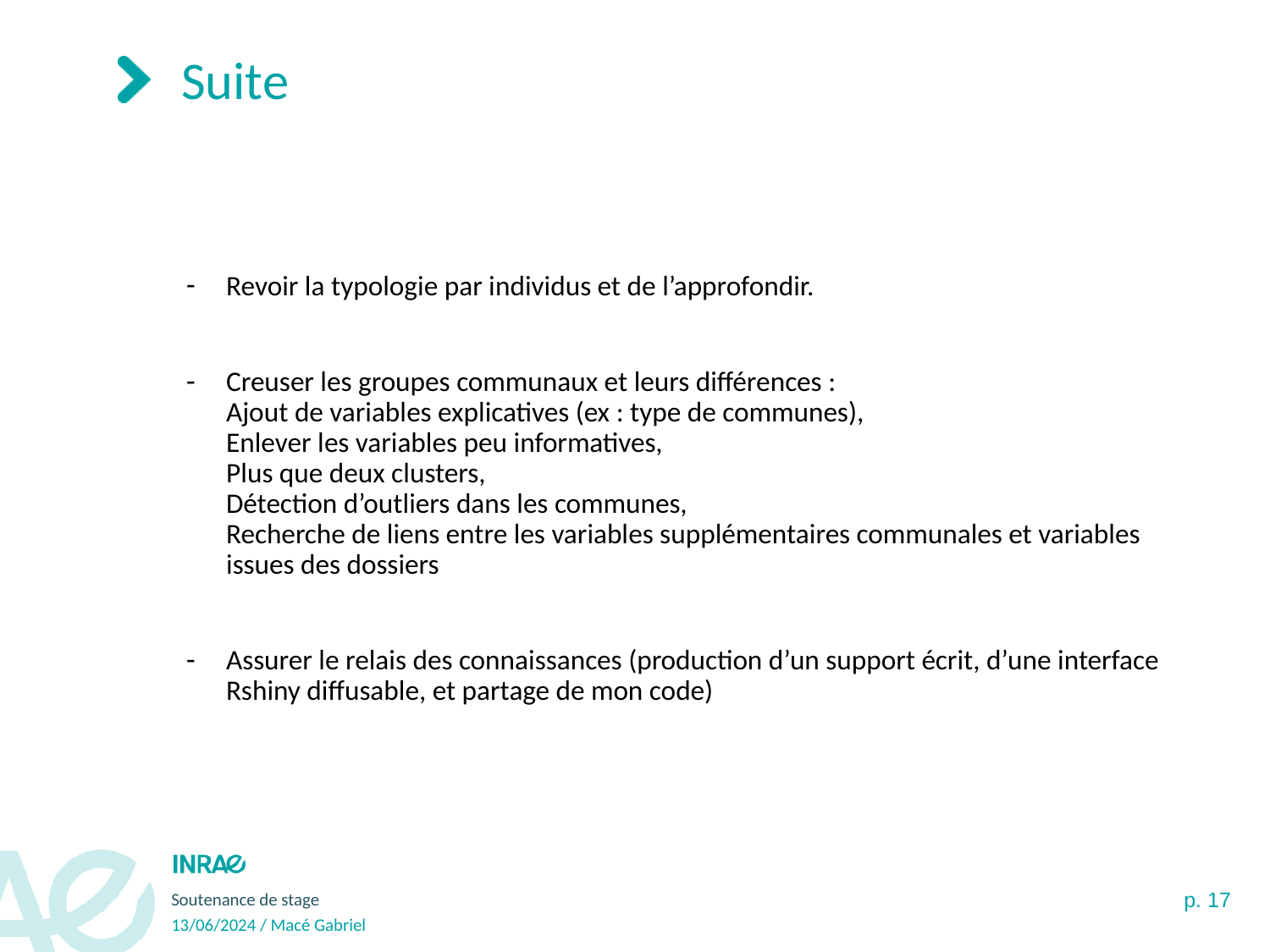

# Suite

Revoir la typologie par individus et de l’approfondir.

Creuser les groupes communaux et leurs différences :
Ajout de variables explicatives (ex : type de communes),
Enlever les variables peu informatives,
Plus que deux clusters,
Détection d’outliers dans les communes,
Recherche de liens entre les variables supplémentaires communales et variables issues des dossiers

Assurer le relais des connaissances (production d’un support écrit, d’une interface Rshiny diffusable, et partage de mon code)